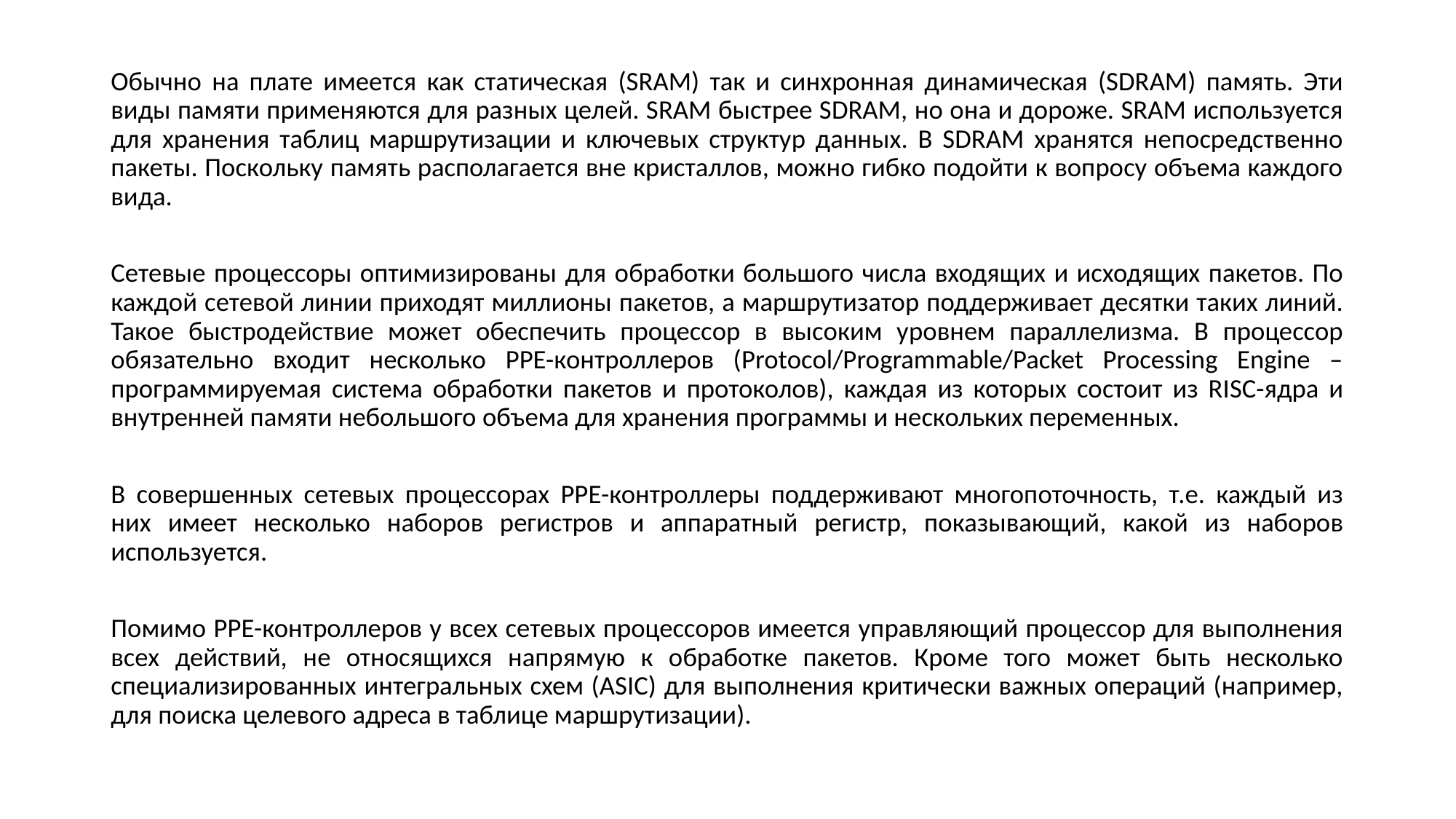

Обычно на плате имеется как статическая (SRAM) так и синхронная динамическая (SDRAM) память. Эти виды памяти применяются для разных целей. SRAM быстрее SDRAM, но она и дороже. SRAM используется для хранения таблиц маршрутизации и ключевых структур данных. В SDRAM хранятся непосредственно пакеты. Поскольку память располагается вне кристаллов, можно гибко подойти к вопросу объема каждого вида.

Сетевые процессоры оптимизированы для обработки большого числа входящих и исходящих пакетов. По каждой сетевой линии приходят миллионы пакетов, а маршрутизатор поддерживает десятки таких линий. Такое быстродействие может обеспечить процессор в высоким уровнем параллелизма. В процессор обязательно входит несколько PPE-контроллеров (Protocol/Programmable/Packet Processing Engine – программируемая система обработки пакетов и протоколов), каждая из которых состоит из RISC-ядра и внутренней памяти небольшого объема для хранения программы и нескольких переменных.

В совершенных сетевых процессорах PPE-контроллеры поддерживают многопоточность, т.е. каждый из них имеет несколько наборов регистров и аппаратный регистр, показывающий, какой из наборов используется.

Помимо PPE-контроллеров у всех сетевых процессоров имеется управляющий процессор для выполнения всех действий, не относящихся напрямую к обработке пакетов. Кроме того может быть несколько специализированных интегральных схем (ASIC) для выполнения критически важных операций (например, для поиска целевого адреса в таблице маршрутизации).